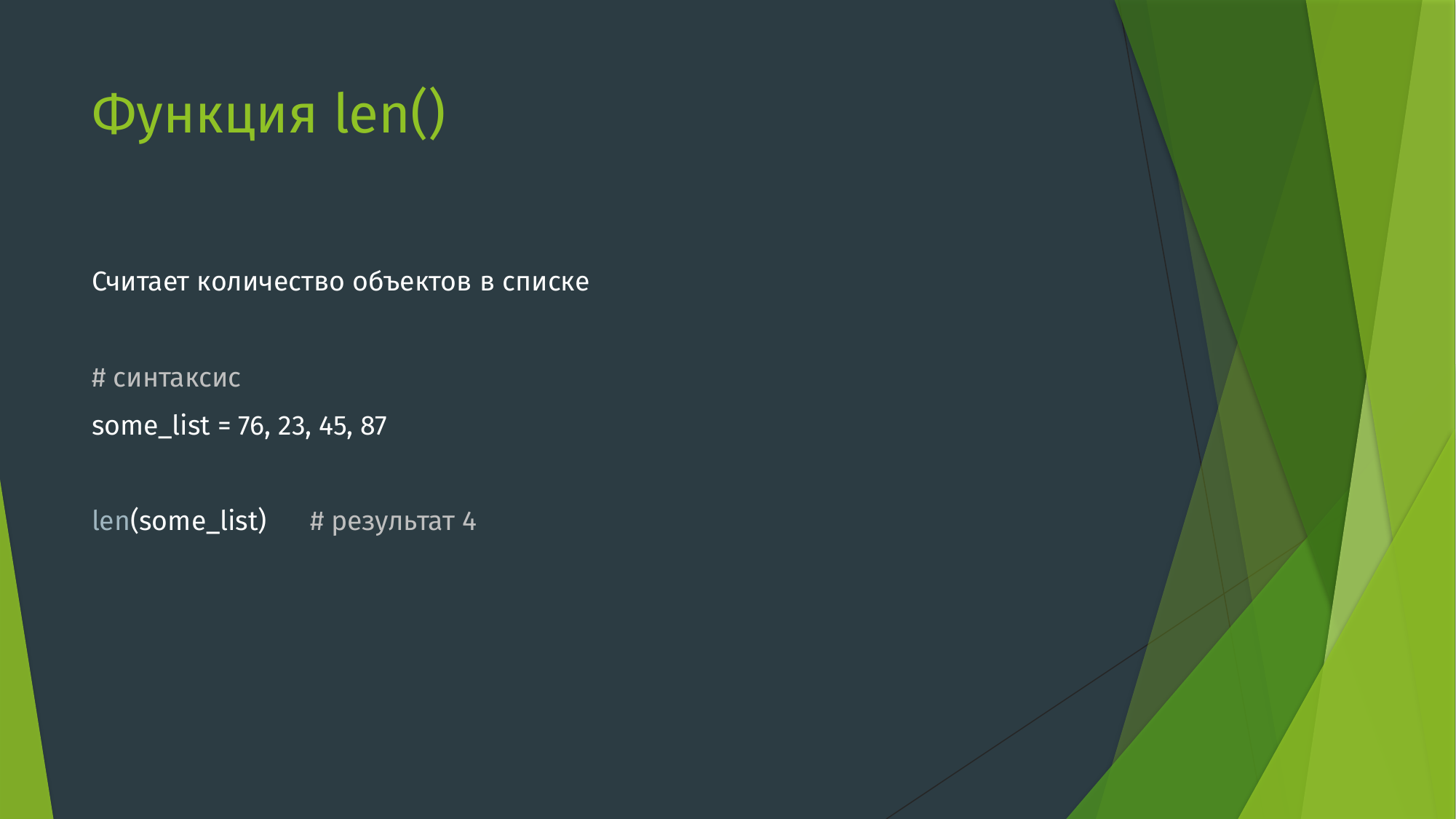

# Функция len()
Считает количество объектов в списке

# синтаксис
some_list = 76, 23, 45, 87

len(some_list)	# результат 4